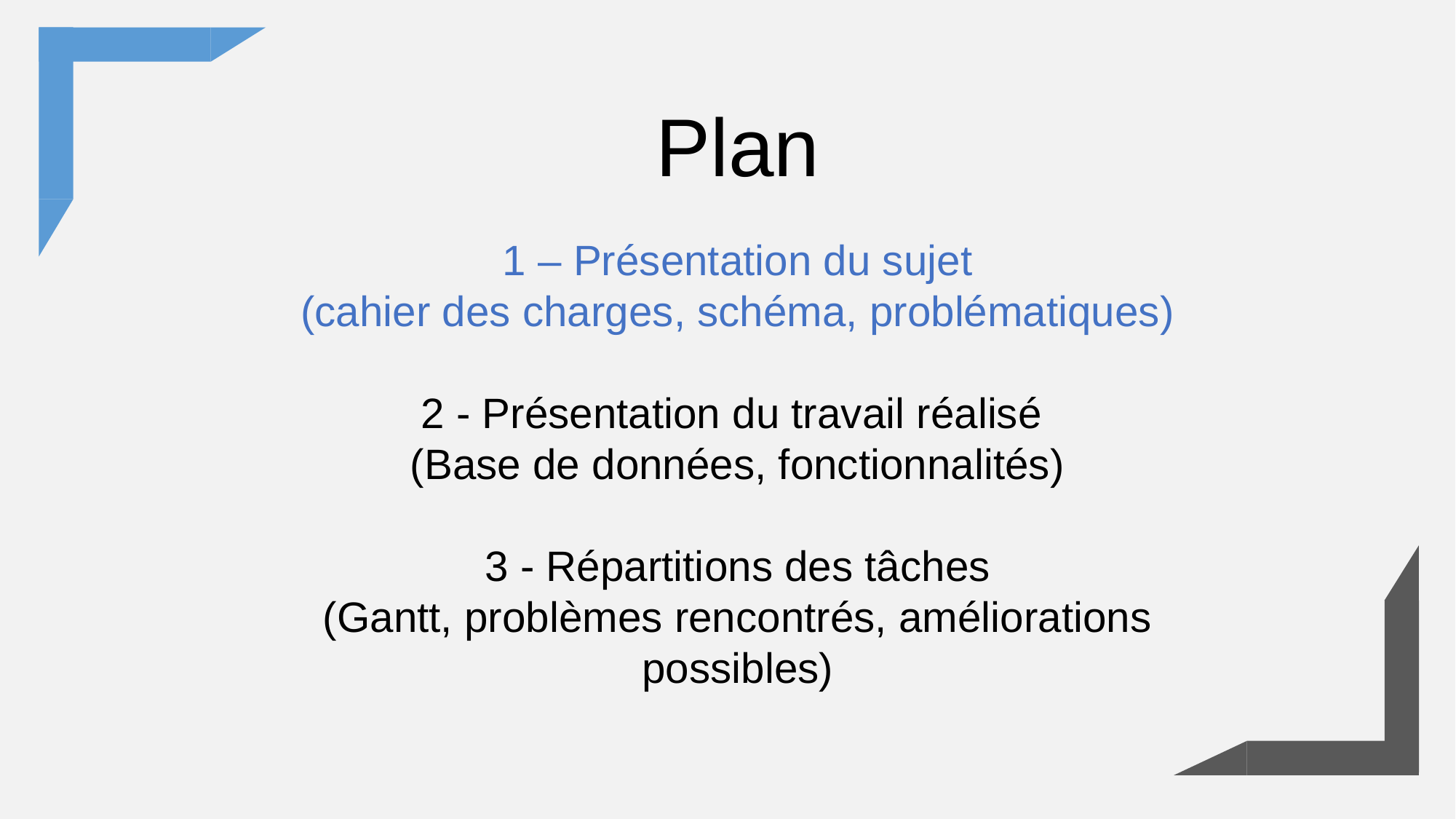

Plan

1 – Présentation du sujet
(cahier des charges, schéma, problématiques)

2 - Présentation du travail réalisé
(Base de données, fonctionnalités)

3 - Répartitions des tâches
(Gantt, problèmes rencontrés, améliorations possibles)